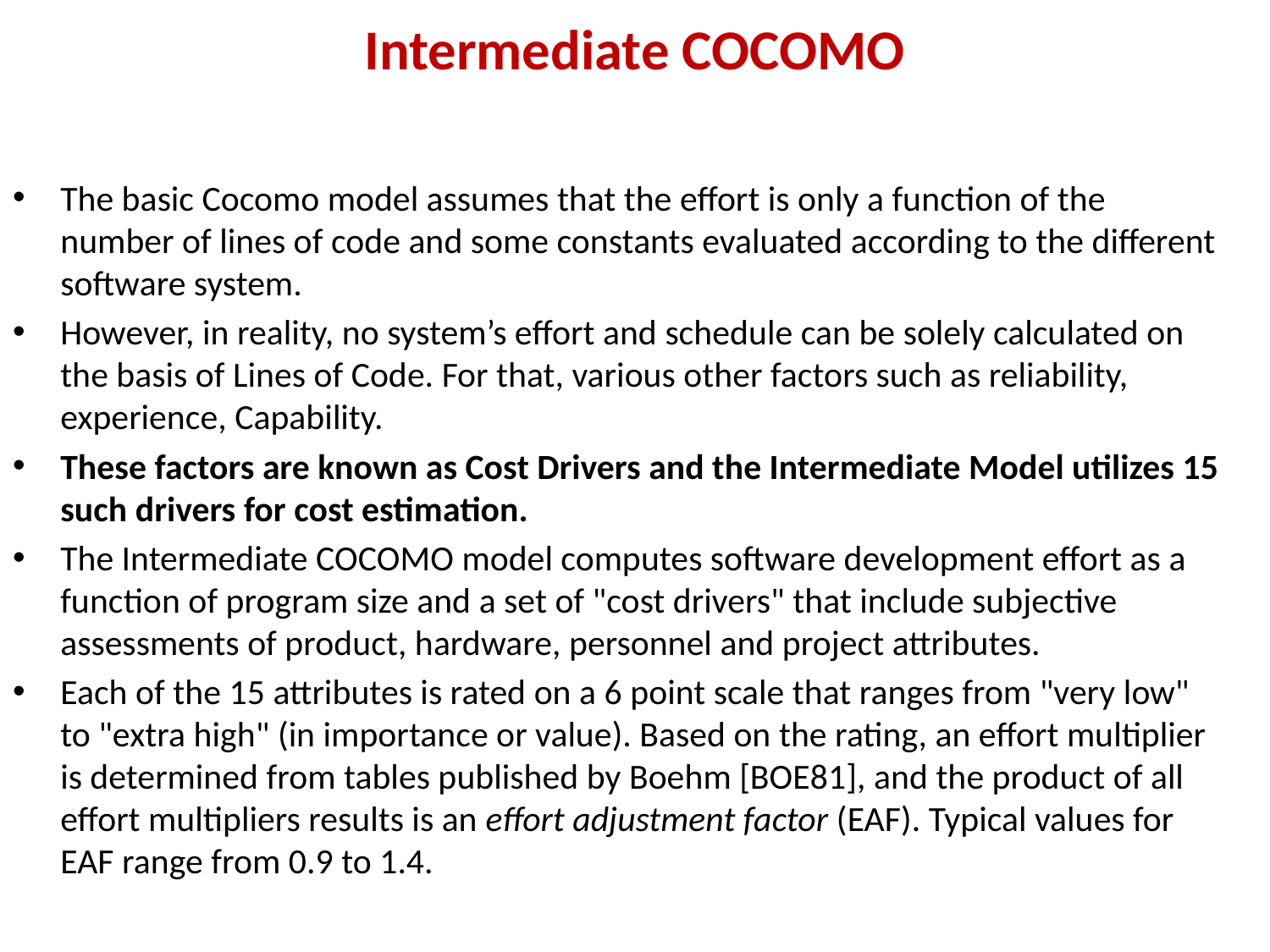

# Intermediate COCOMO
The basic Cocomo model assumes that the effort is only a function of the number of lines of code and some constants evaluated according to the different software system.
However, in reality, no system’s effort and schedule can be solely calculated on the basis of Lines of Code. For that, various other factors such as reliability, experience, Capability.
These factors are known as Cost Drivers and the Intermediate Model utilizes 15 such drivers for cost estimation.
The Intermediate COCOMO model computes software development effort as a function of program size and a set of "cost drivers" that include subjective assessments of product, hardware, personnel and project attributes.
Each of the 15 attributes is rated on a 6 point scale that ranges from "very low" to "extra high" (in importance or value). Based on the rating, an effort multiplier is determined from tables published by Boehm [BOE81], and the product of all effort multipliers results is an effort adjustment factor (EAF). Typical values for EAF range from 0.9 to 1.4.